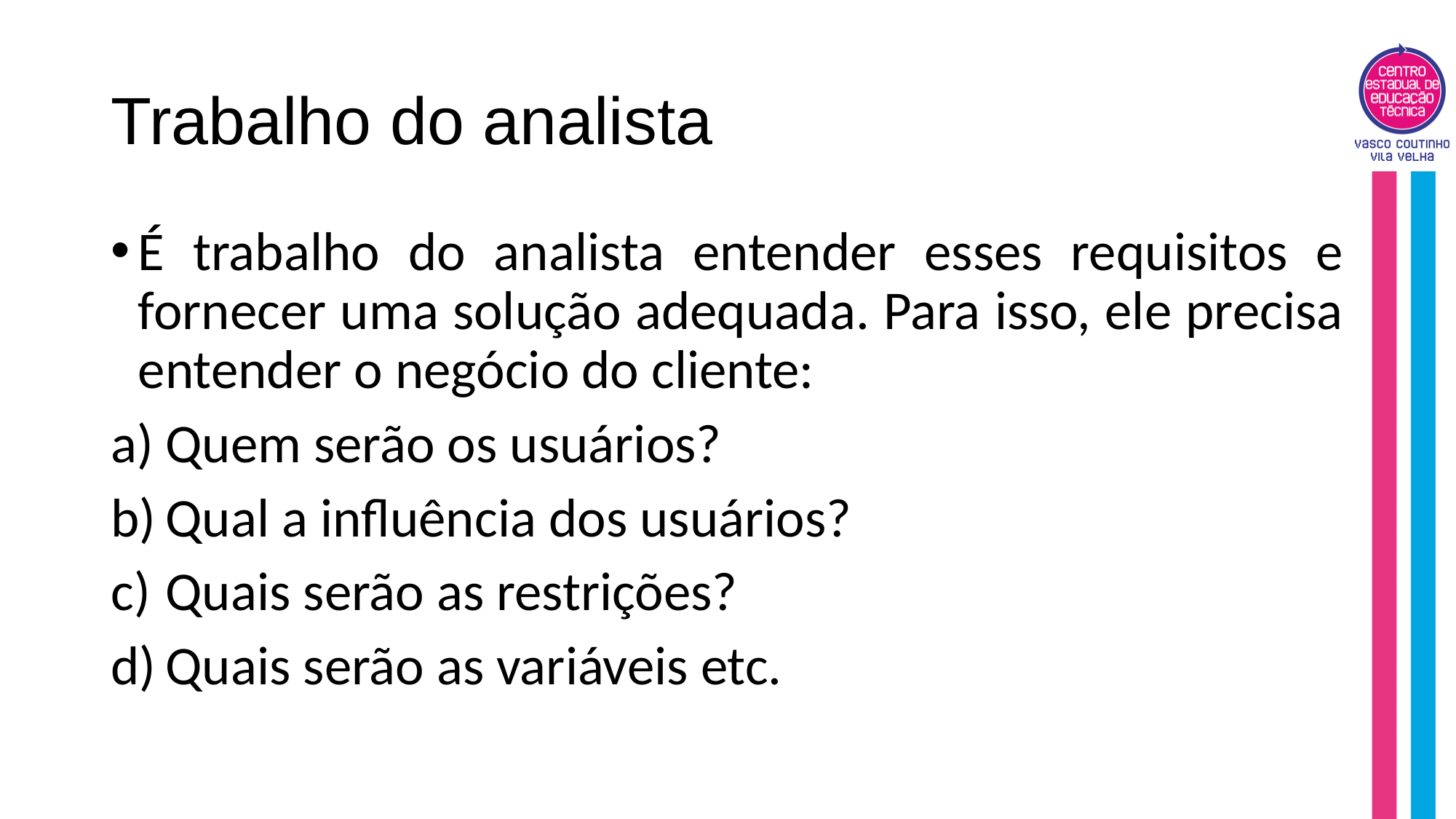

# Trabalho do analista
É trabalho do analista entender esses requisitos e fornecer uma solução adequada. Para isso, ele precisa entender o negócio do cliente:
Quem serão os usuários?
Qual a influência dos usuários?
Quais serão as restrições?
Quais serão as variáveis etc.